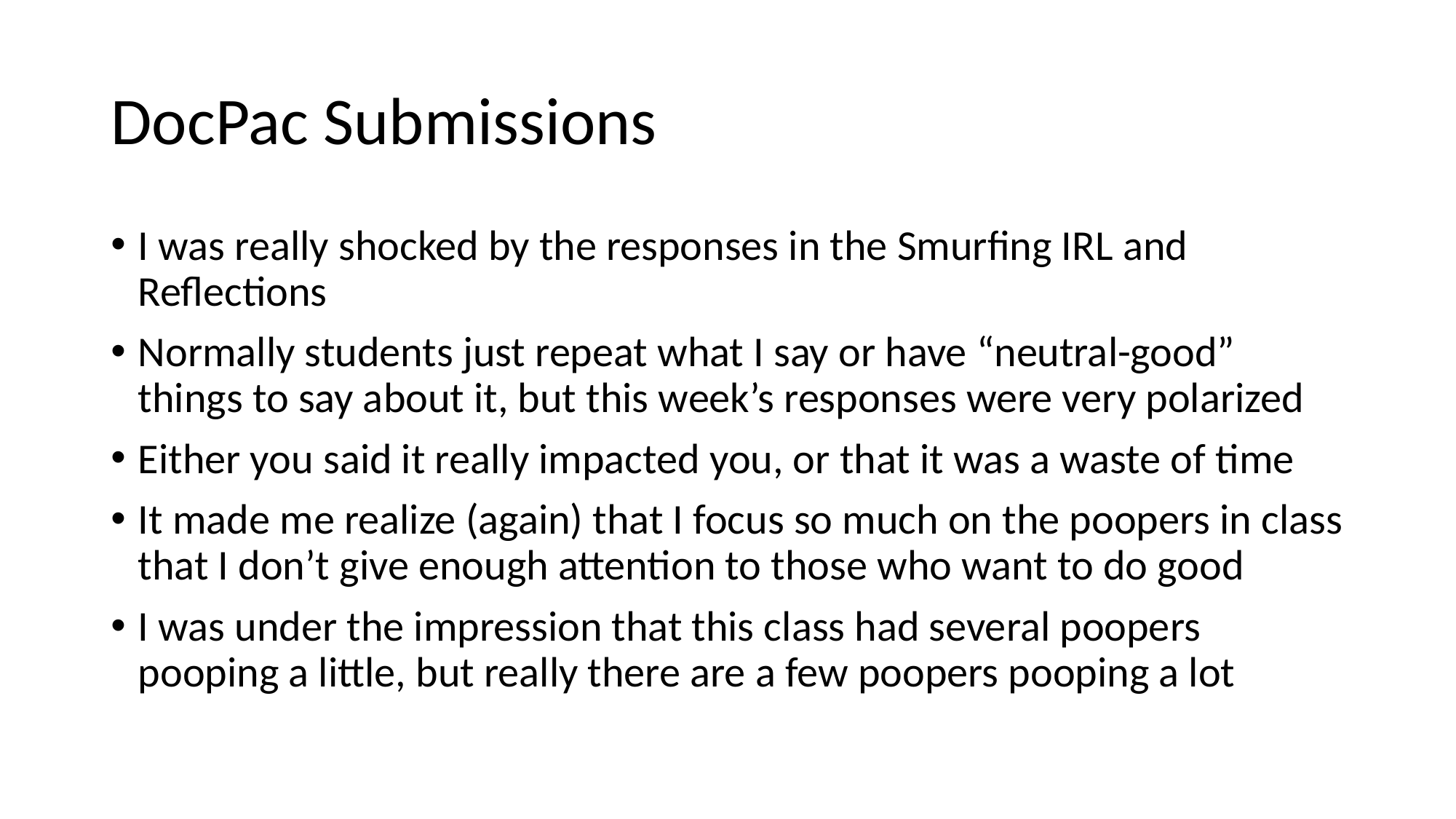

# DocPac Submissions
I was really shocked by the responses in the Smurfing IRL and Reflections
Normally students just repeat what I say or have “neutral-good” things to say about it, but this week’s responses were very polarized
Either you said it really impacted you, or that it was a waste of time
It made me realize (again) that I focus so much on the poopers in class that I don’t give enough attention to those who want to do good
I was under the impression that this class had several poopers pooping a little, but really there are a few poopers pooping a lot